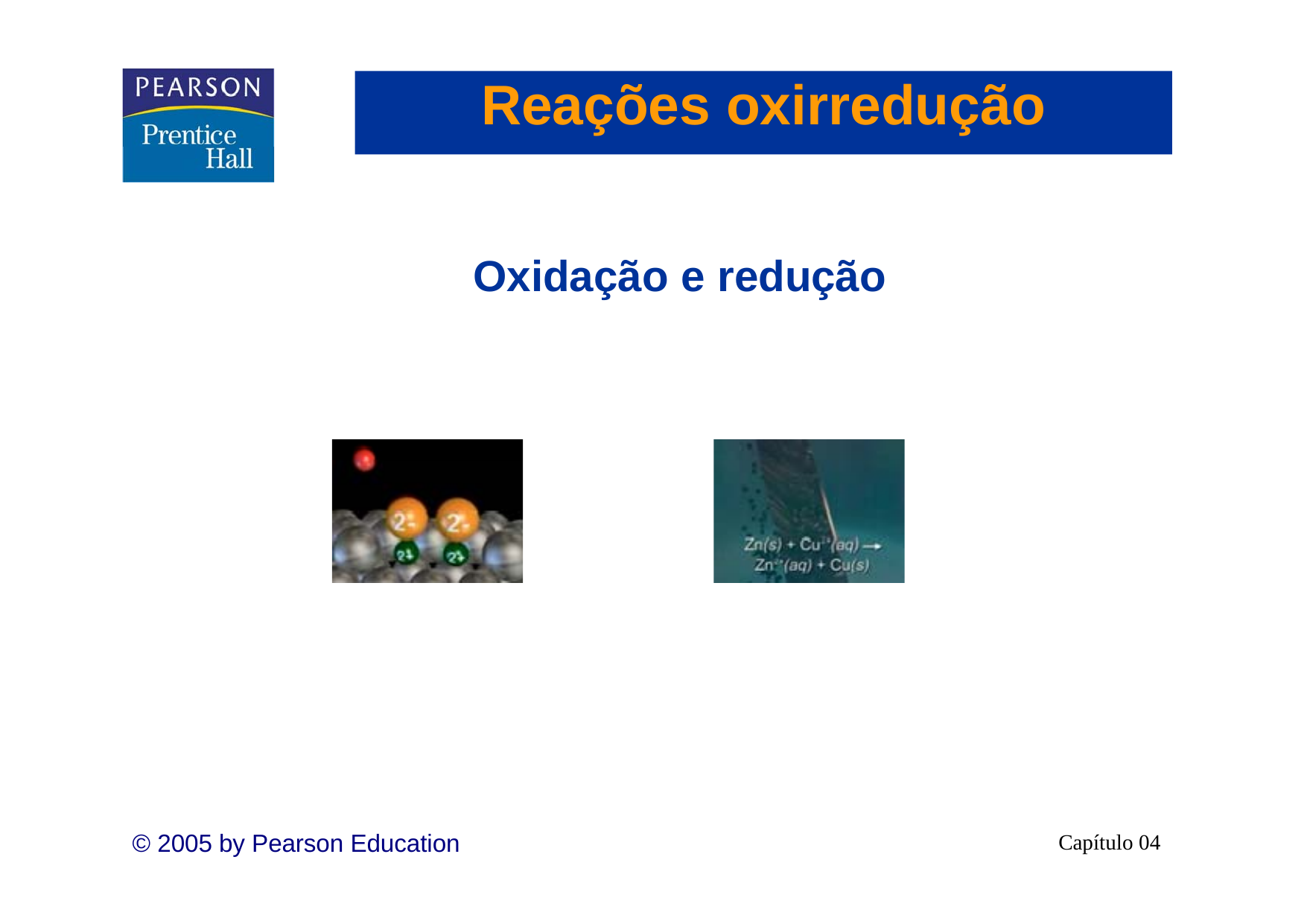

# Reações oxirredução

Oxidação e redução

© 2005 by Pearson Education
Capítulo 04